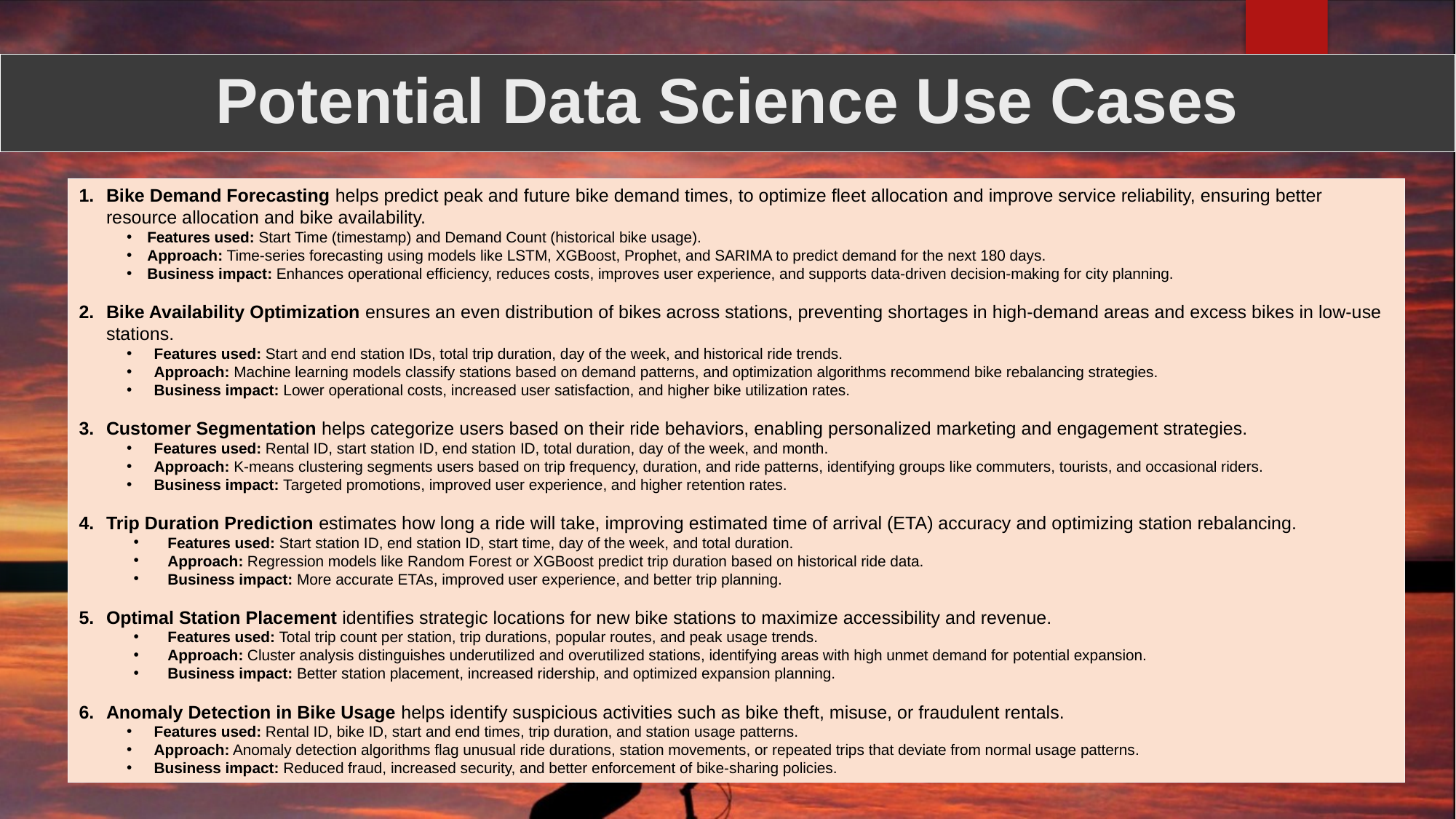

# Potential Data Science Use Cases
Bike Demand Forecasting helps predict peak and future bike demand times, to optimize fleet allocation and improve service reliability, ensuring better resource allocation and bike availability.
Features used: Start Time (timestamp) and Demand Count (historical bike usage).
Approach: Time-series forecasting using models like LSTM, XGBoost, Prophet, and SARIMA to predict demand for the next 180 days.
Business impact: Enhances operational efficiency, reduces costs, improves user experience, and supports data-driven decision-making for city planning.

Bike Availability Optimization ensures an even distribution of bikes across stations, preventing shortages in high-demand areas and excess bikes in low-use stations.
Features used: Start and end station IDs, total trip duration, day of the week, and historical ride trends.
Approach: Machine learning models classify stations based on demand patterns, and optimization algorithms recommend bike rebalancing strategies.
Business impact: Lower operational costs, increased user satisfaction, and higher bike utilization rates.

Customer Segmentation helps categorize users based on their ride behaviors, enabling personalized marketing and engagement strategies.
Features used: Rental ID, start station ID, end station ID, total duration, day of the week, and month.
Approach: K-means clustering segments users based on trip frequency, duration, and ride patterns, identifying groups like commuters, tourists, and occasional riders.
Business impact: Targeted promotions, improved user experience, and higher retention rates.

Trip Duration Prediction estimates how long a ride will take, improving estimated time of arrival (ETA) accuracy and optimizing station rebalancing.
Features used: Start station ID, end station ID, start time, day of the week, and total duration.
Approach: Regression models like Random Forest or XGBoost predict trip duration based on historical ride data.
Business impact: More accurate ETAs, improved user experience, and better trip planning.

Optimal Station Placement identifies strategic locations for new bike stations to maximize accessibility and revenue.
Features used: Total trip count per station, trip durations, popular routes, and peak usage trends.
Approach: Cluster analysis distinguishes underutilized and overutilized stations, identifying areas with high unmet demand for potential expansion.
Business impact: Better station placement, increased ridership, and optimized expansion planning.

Anomaly Detection in Bike Usage helps identify suspicious activities such as bike theft, misuse, or fraudulent rentals.
Features used: Rental ID, bike ID, start and end times, trip duration, and station usage patterns.
Approach: Anomaly detection algorithms flag unusual ride durations, station movements, or repeated trips that deviate from normal usage patterns.
Business impact: Reduced fraud, increased security, and better enforcement of bike-sharing policies.